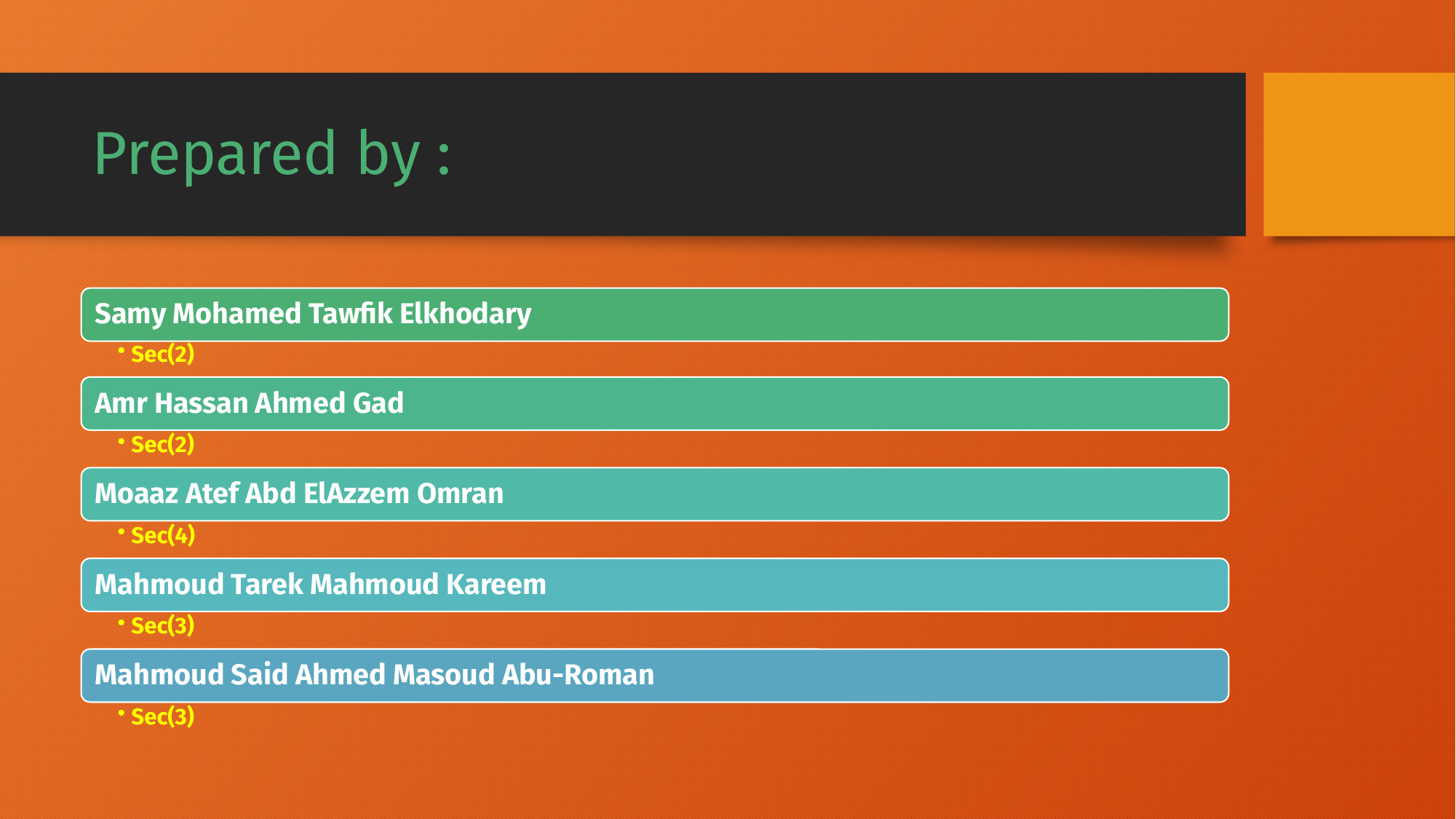

# Prepared by :
Samy Mohamed Tawfik Elkhodary
Sec(2)
Amr Hassan Ahmed Gad
Sec(2)
Moaaz Atef Abd ElAzzem Omran
Sec(4)
Mahmoud Tarek Mahmoud Kareem
Sec(3)
Mahmoud Said Ahmed Masoud Abu-Roman
Sec(3)